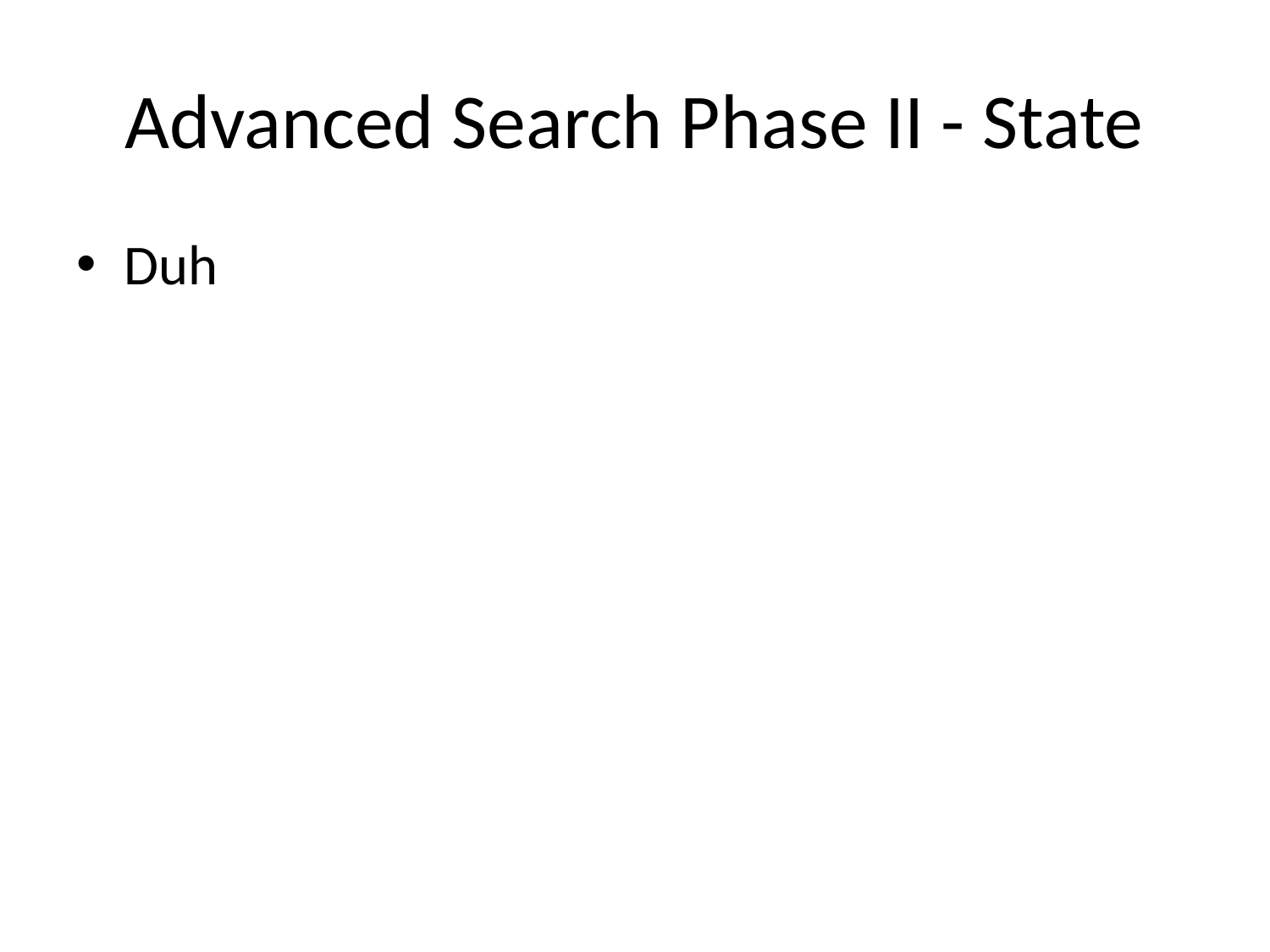

# Advanced Search Phase II - State
Duh